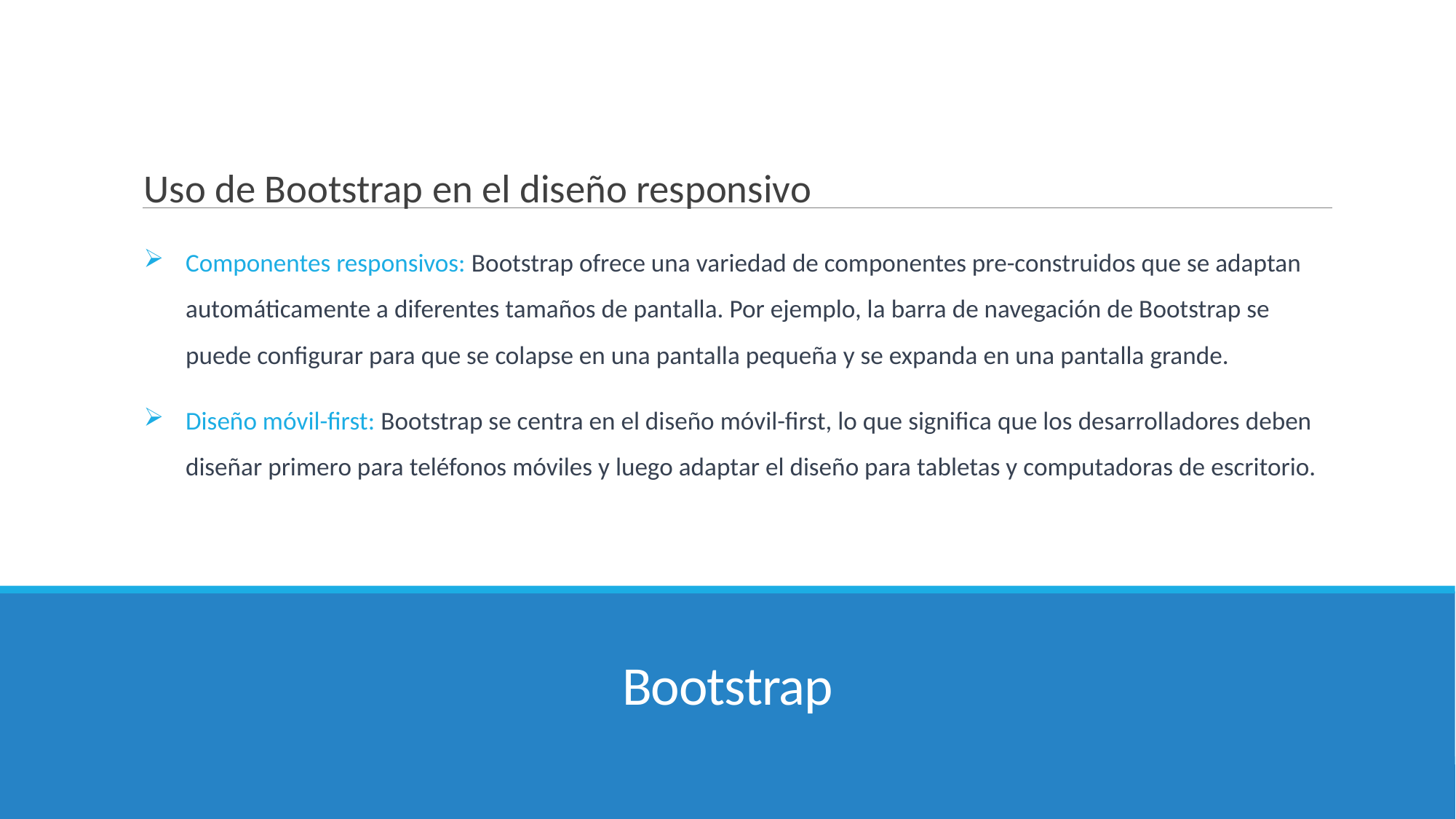

Uso de Bootstrap en el diseño responsivo
Componentes responsivos: Bootstrap ofrece una variedad de componentes pre-construidos que se adaptan automáticamente a diferentes tamaños de pantalla. Por ejemplo, la barra de navegación de Bootstrap se puede configurar para que se colapse en una pantalla pequeña y se expanda en una pantalla grande.
Diseño móvil-first: Bootstrap se centra en el diseño móvil-first, lo que significa que los desarrolladores deben diseñar primero para teléfonos móviles y luego adaptar el diseño para tabletas y computadoras de escritorio.

# Bootstrap
8